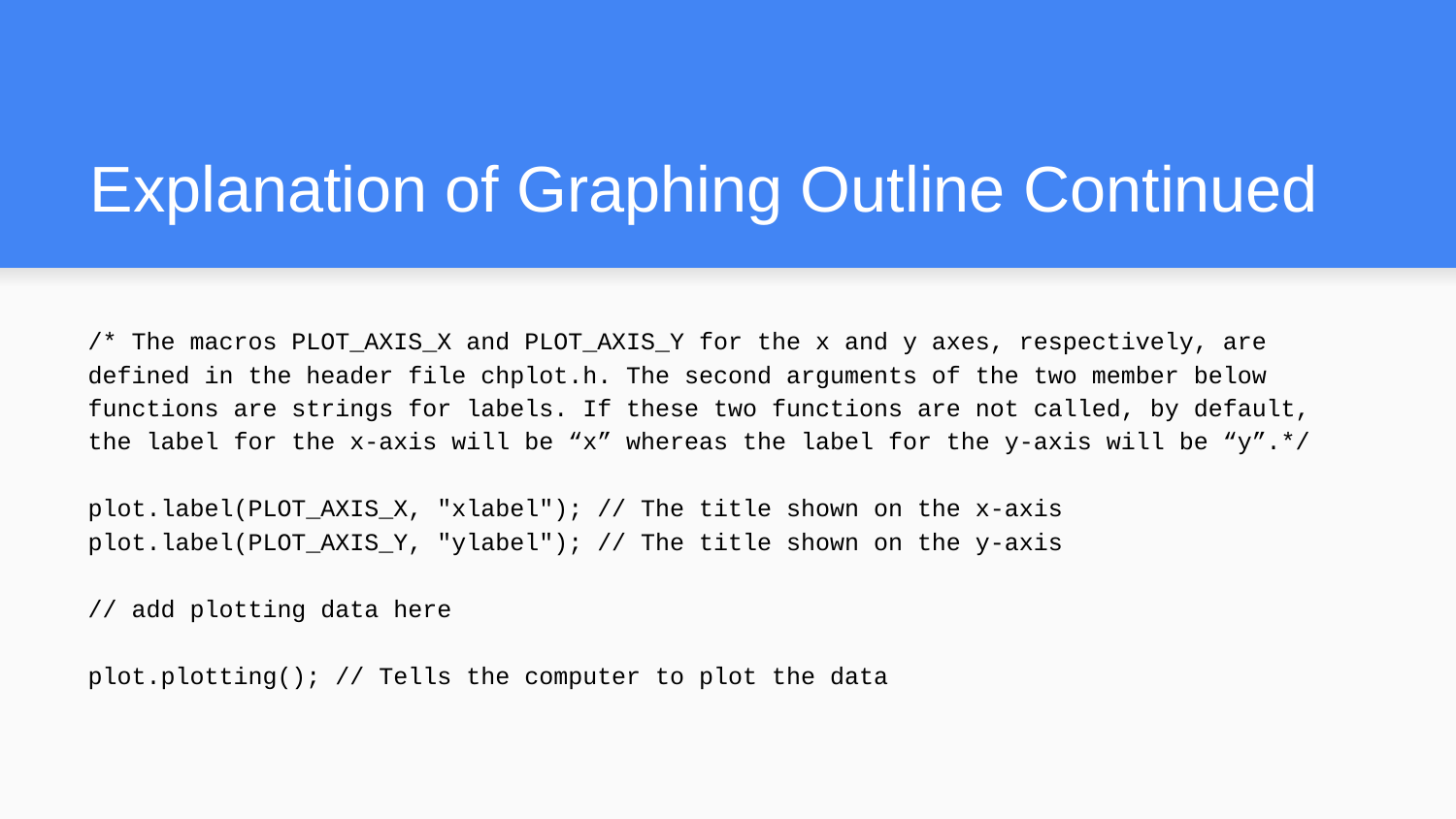

# Explanation of Graphing Outline Continued
/* The macros PLOT_AXIS_X and PLOT_AXIS_Y for the x and y axes, respectively, are defined in the header file chplot.h. The second arguments of the two member below functions are strings for labels. If these two functions are not called, by default, the label for the x-axis will be “x” whereas the label for the y-axis will be “y”.*/

plot.label(PLOT_AXIS_X, "xlabel"); // The title shown on the x-axis
plot.label(PLOT_AXIS_Y, "ylabel"); // The title shown on the y-axis

// add plotting data here

plot.plotting(); // Tells the computer to plot the data